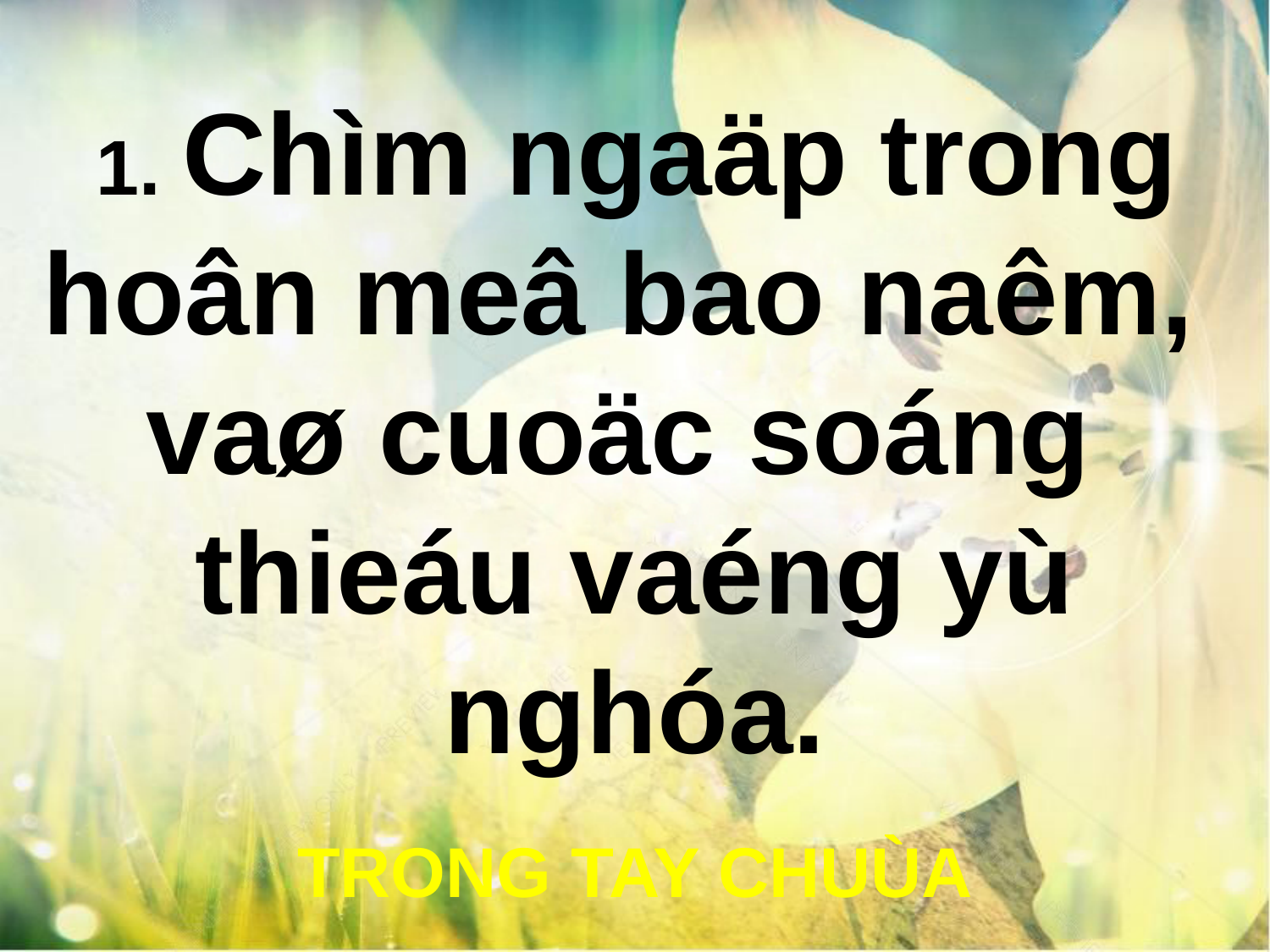

1. Chìm ngaäp trong
hoân meâ bao naêm,
vaø cuoäc soáng
thieáu vaéng yù nghóa.
TRONG TAY CHUÙA